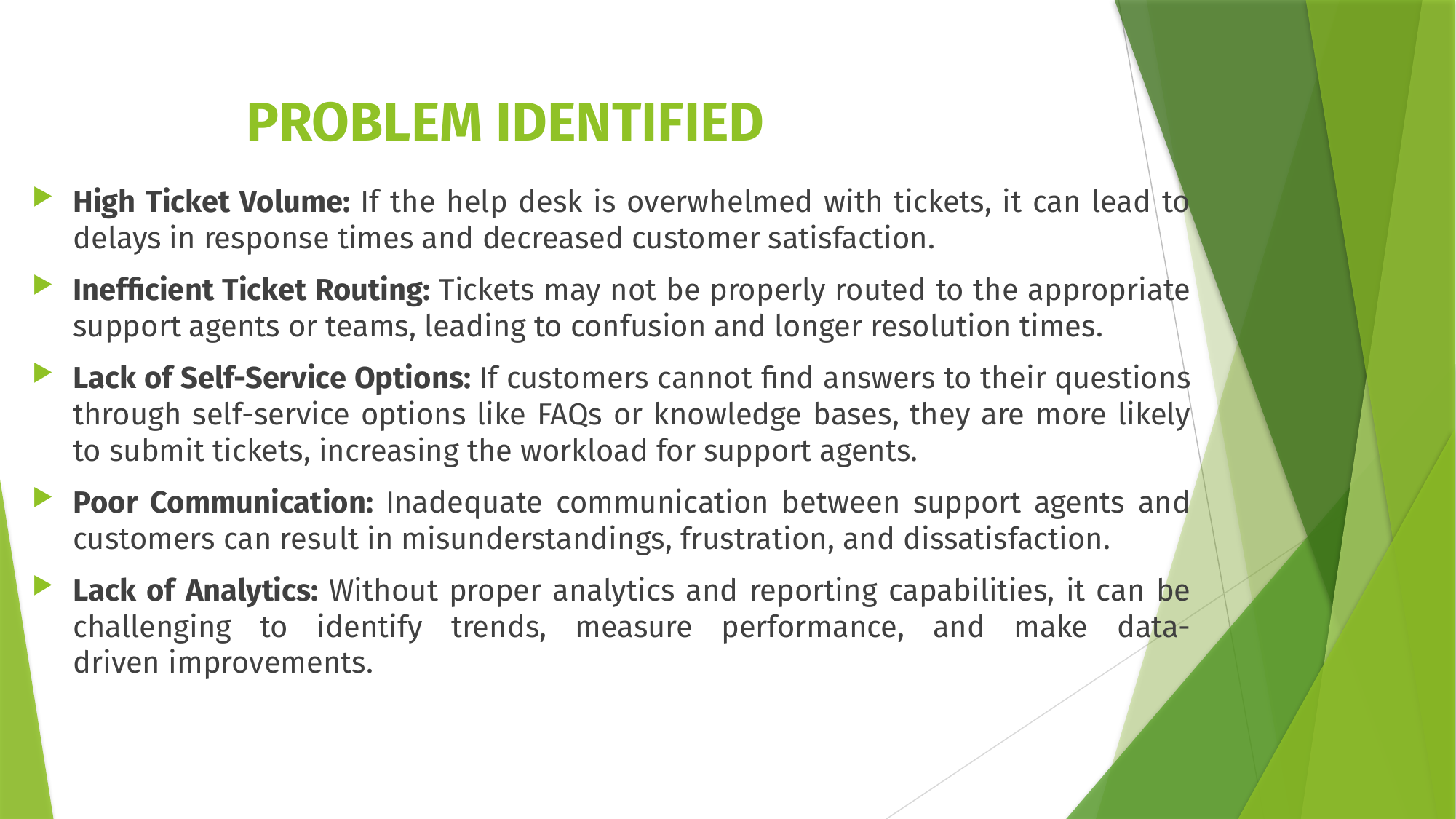

# PROBLEM IDENTIFIED
High Ticket Volume: If the help desk is overwhelmed with tickets, it can lead to delays in response times and decreased customer satisfaction.
Inefficient Ticket Routing: Tickets may not be properly routed to the appropriate support agents or teams, leading to confusion and longer resolution times.
Lack of Self-Service Options: If customers cannot find answers to their questions through self-service options like FAQs or knowledge bases, they are more likely to submit tickets, increasing the workload for support agents.
Poor Communication: Inadequate communication between support agents and customers can result in misunderstandings, frustration, and dissatisfaction.
Lack of Analytics: Without proper analytics and reporting capabilities, it can be challenging to identify trends, measure performance, and make data-driven improvements.